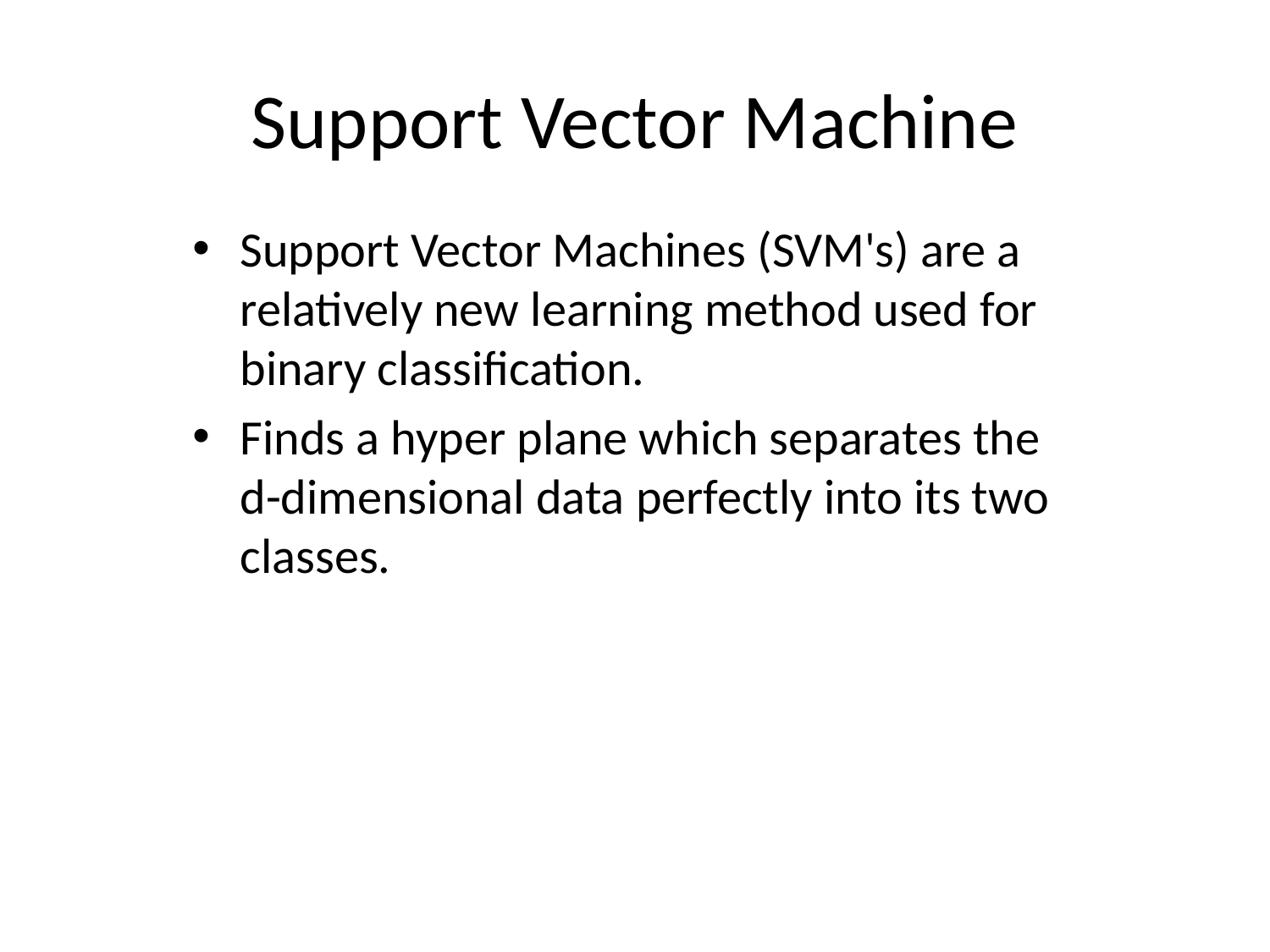

# Support Vector Machine
Support Vector Machines (SVM's) are a relatively new learning method used for binary classification.
Finds a hyper plane which separates the d-dimensional data perfectly into its two classes.